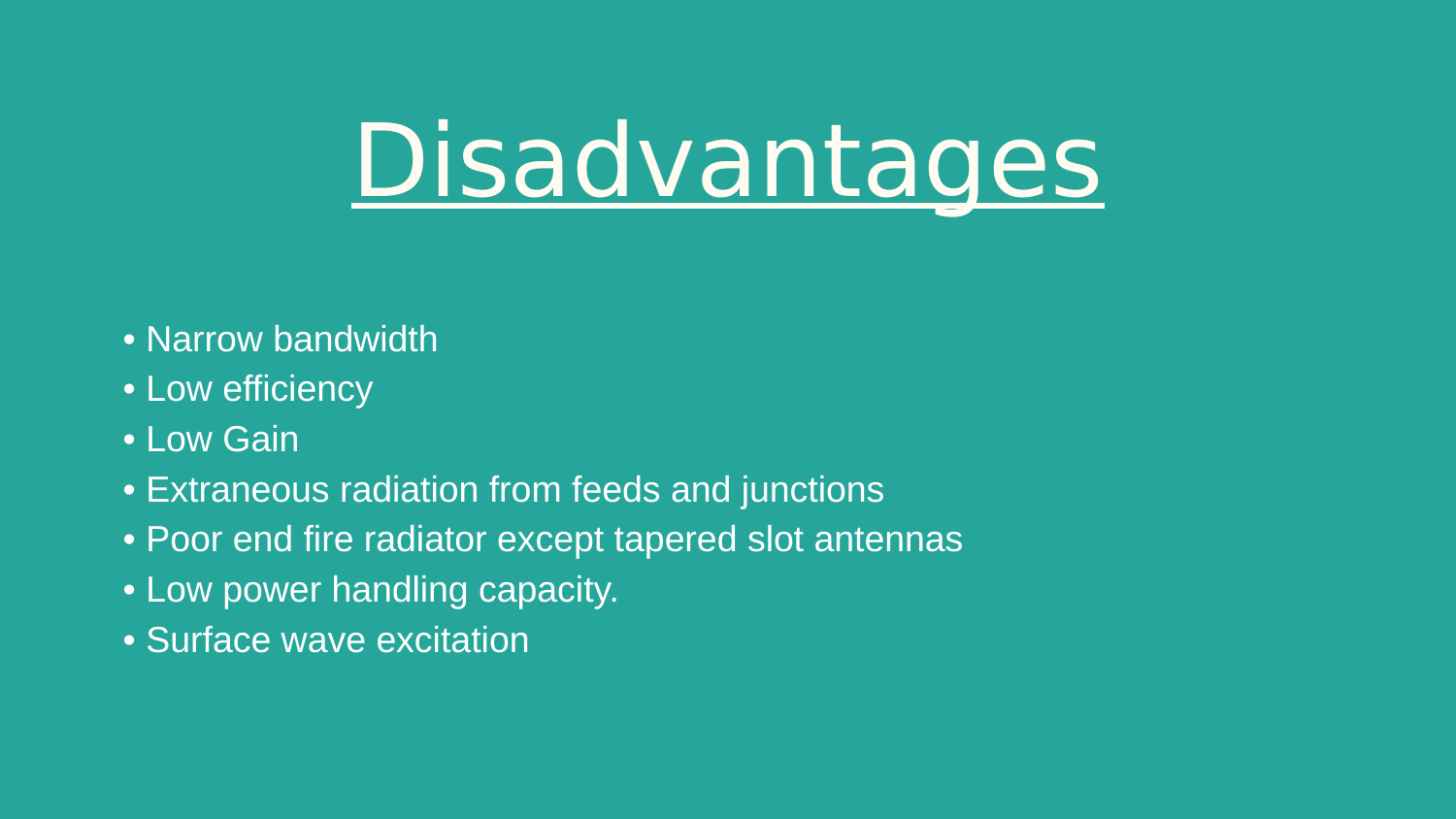

# Disadvantages

• Narrow bandwidth
• Low efficiency
• Low Gain
• Extraneous radiation from feeds and junctions
• Poor end fire radiator except tapered slot antennas
• Low power handling capacity.
• Surface wave excitation